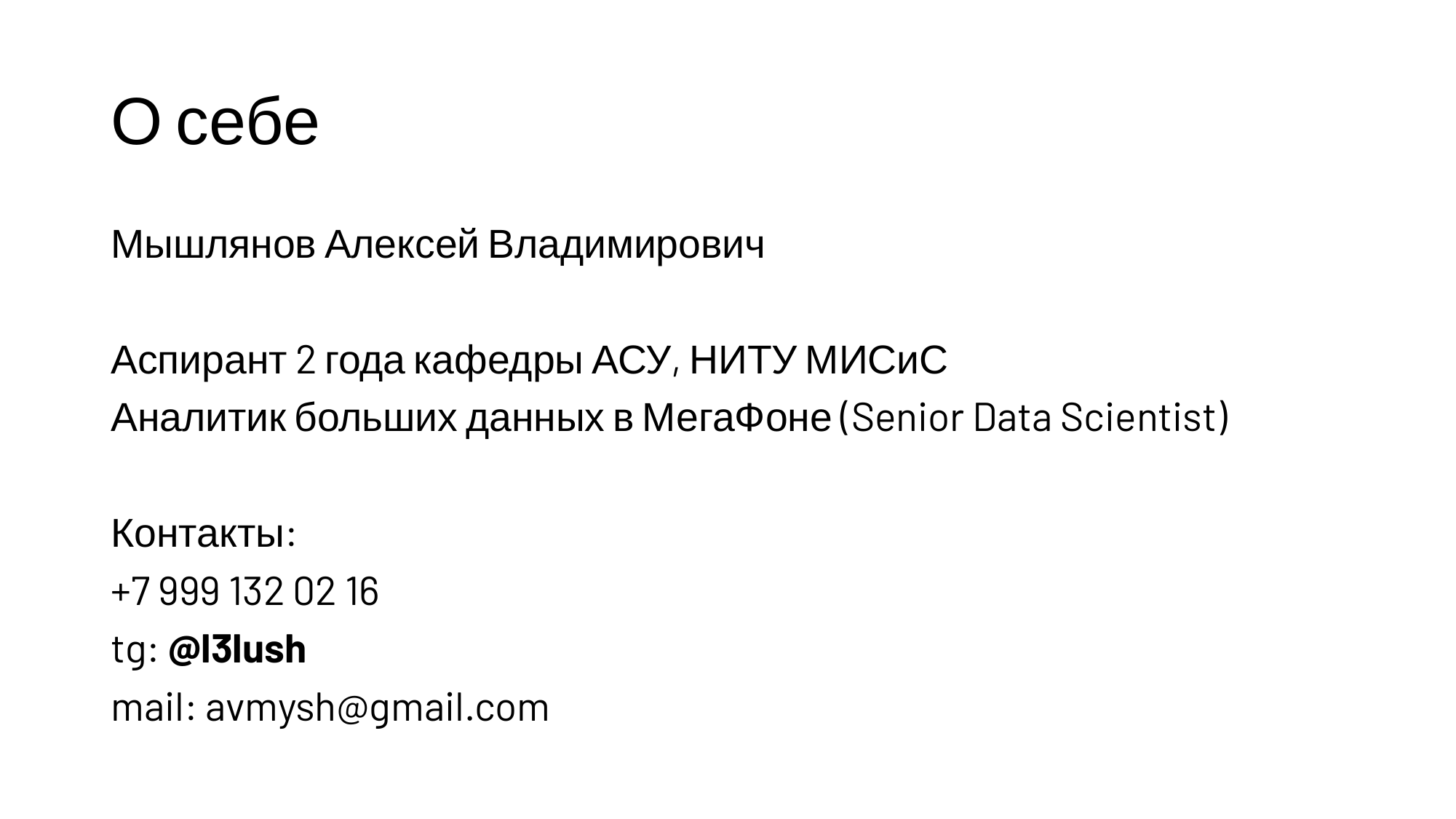

# О себе
Мышлянов Алексей Владимирович

Аспирант 2 года кафедры АСУ, НИТУ МИСиС
Аналитик больших данных в МегаФоне (Senior Data Scientist)

Контакты:
+7 999 132 02 16
tg: @l3lush
mail: avmysh@gmail.com